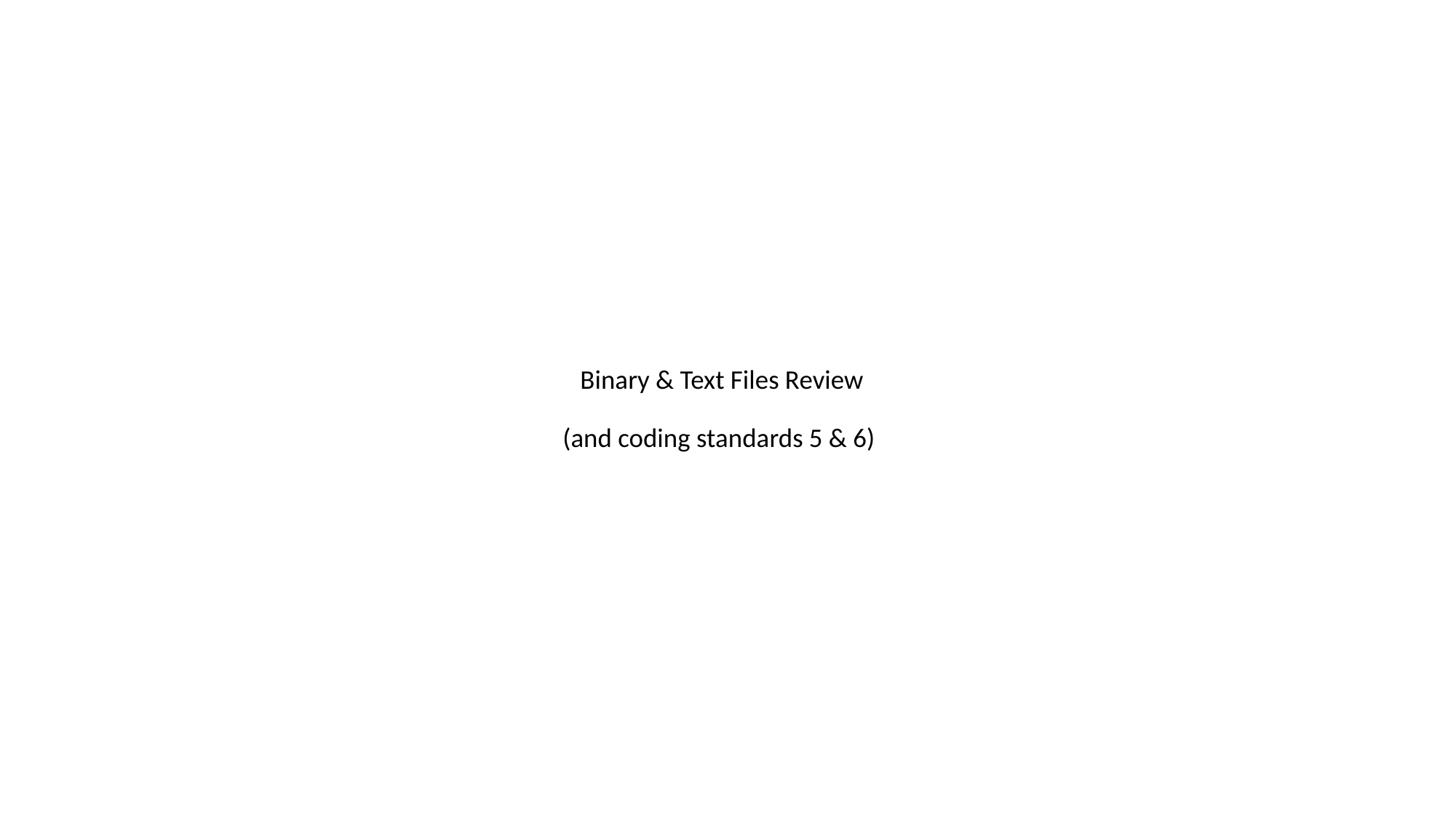

# Binary & Text Files Review (and coding standards 5 & 6)